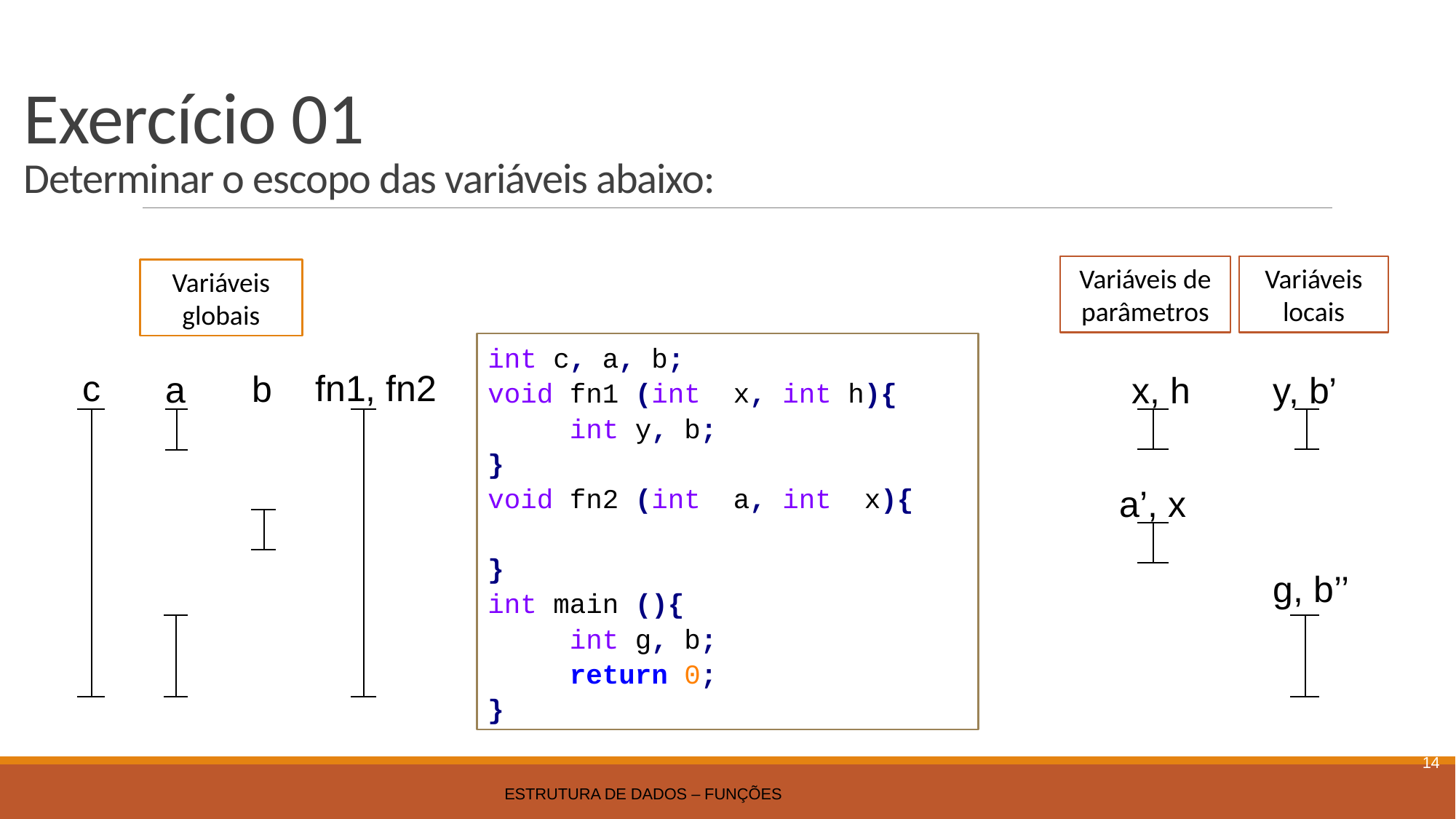

# Exercício 01 Determinar o escopo das variáveis abaixo:
Variáveis de parâmetros
Variáveis locais
Variáveis globais
int c, a, b;
void fn1 (int  x, int h){
     int y, b;
}
void fn2 (int  a, int  x){

}
int main (){
     int g, b;
     return 0;
}
c
fn1, fn2
b
a
x, h
y, b’
a’, x
g, b’’
14
Estrutura de Dados – Funções